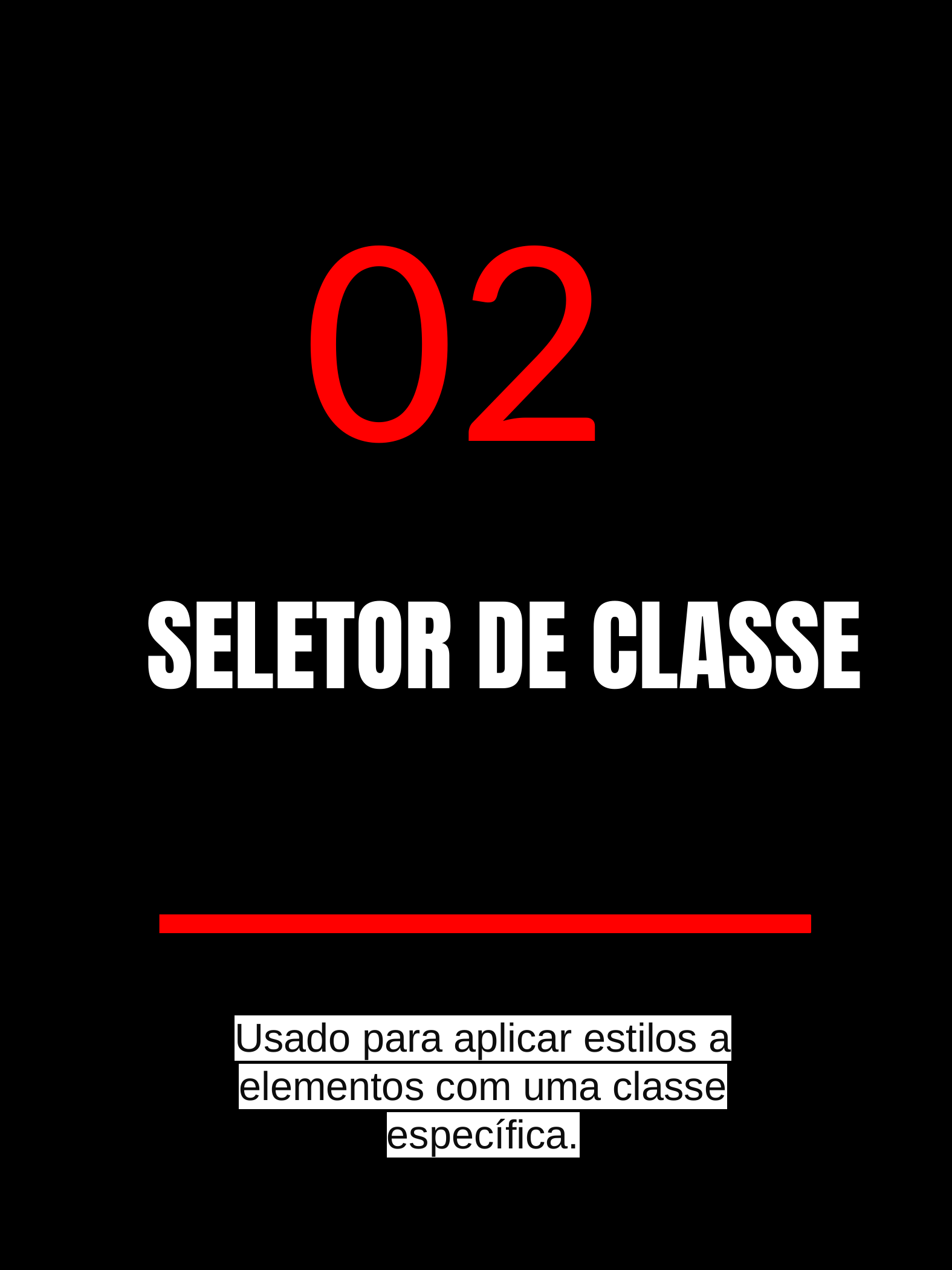

02
SELETOR DE CLASSE

Usado para aplicar estilos a elementos com uma classe específica.
SELETORES CSS PARA ASTUTOS - POR VICTOR SANTOS
5